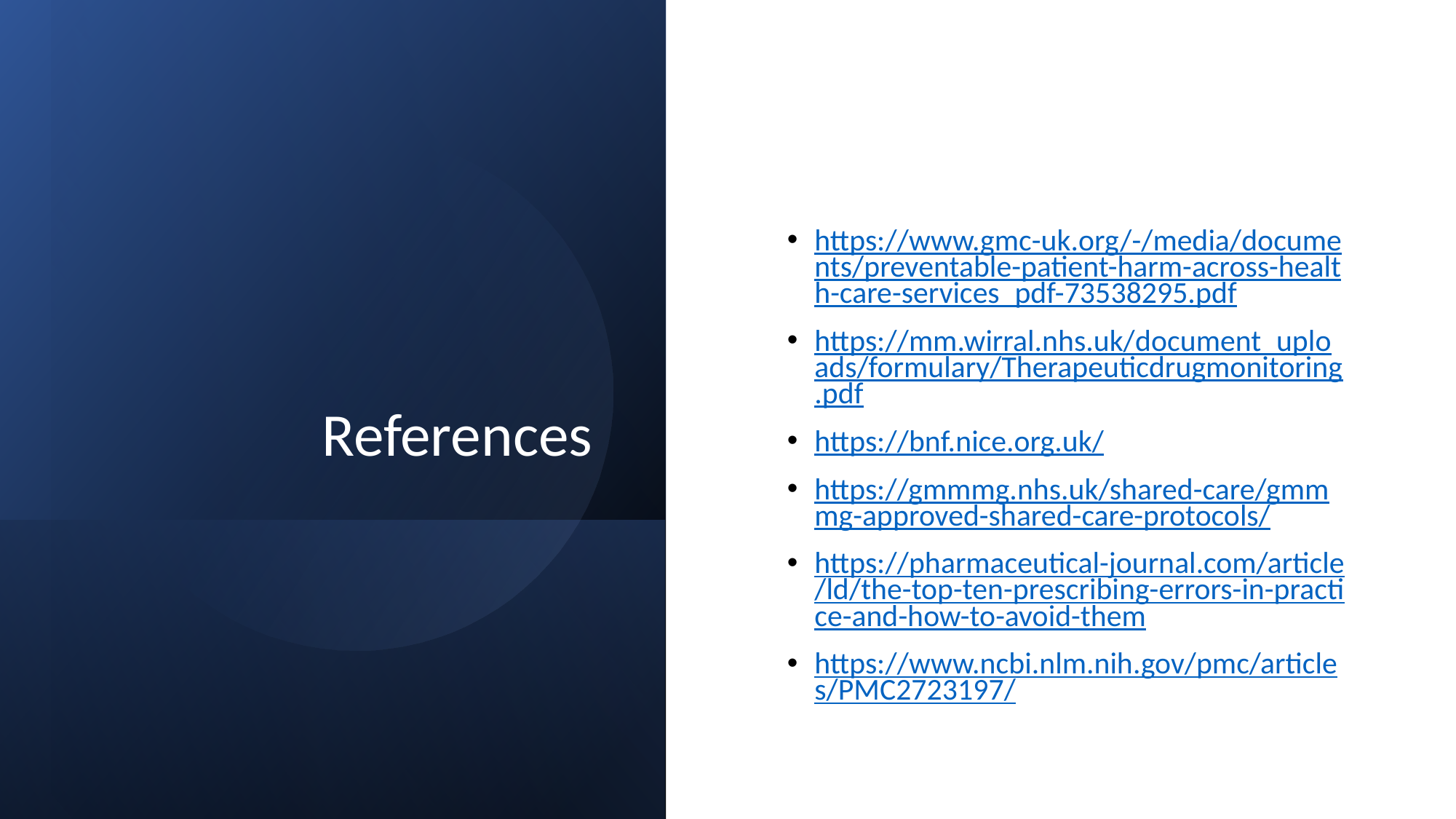

# References

https://www.gmc-uk.org/-/media/documents/preventable-patient-harm-across-health-care-services_pdf-73538295.pdf
https://mm.wirral.nhs.uk/document_uploads/formulary/Therapeuticdrugmonitoring.pdf
https://bnf.nice.org.uk/
https://gmmmg.nhs.uk/shared-care/gmmmg-approved-shared-care-protocols/
https://pharmaceutical-journal.com/article/ld/the-top-ten-prescribing-errors-in-practice-and-how-to-avoid-them
https://www.ncbi.nlm.nih.gov/pmc/articles/PMC2723197/